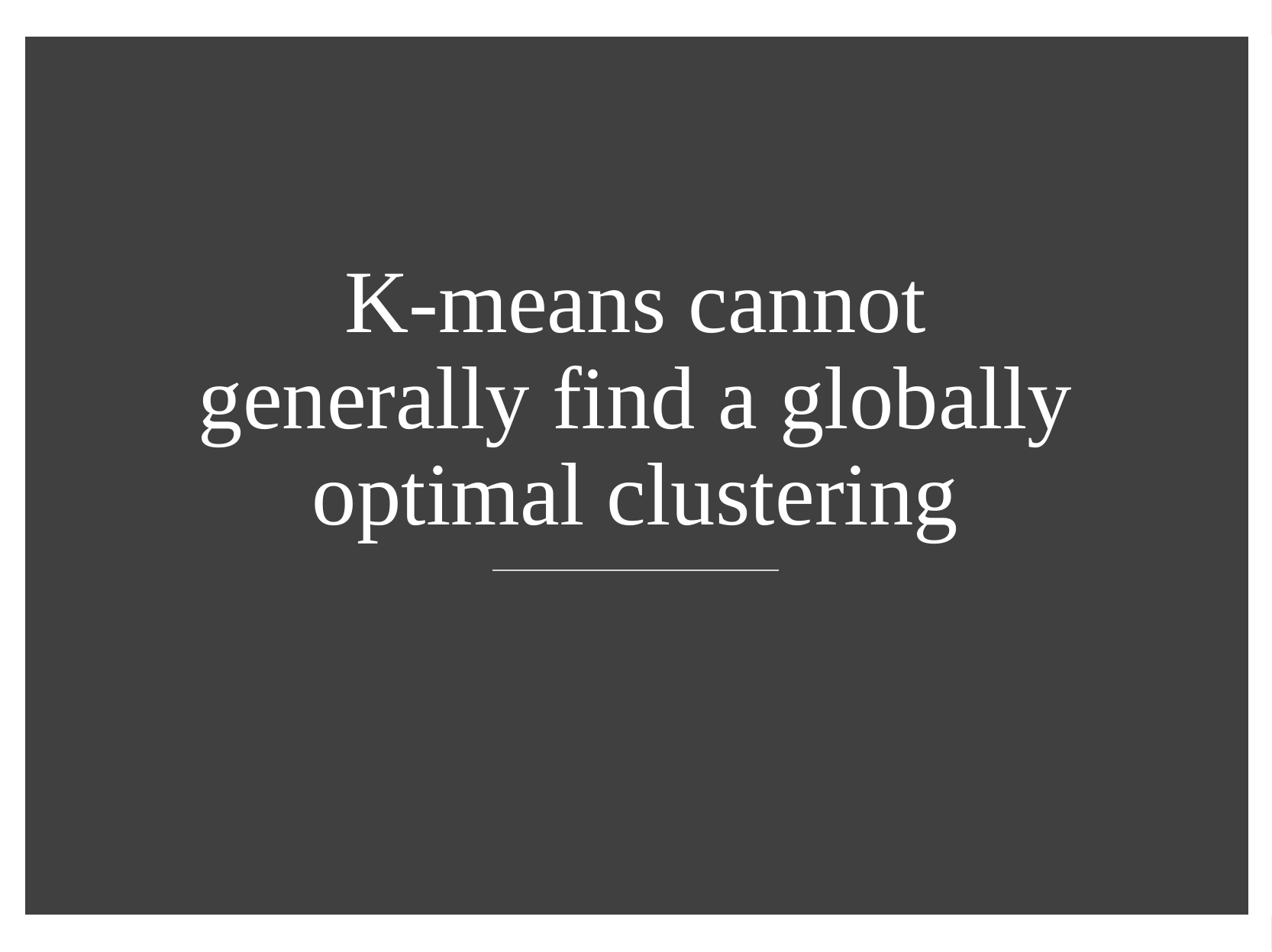

# K-means cannot generally find a globally optimal clustering